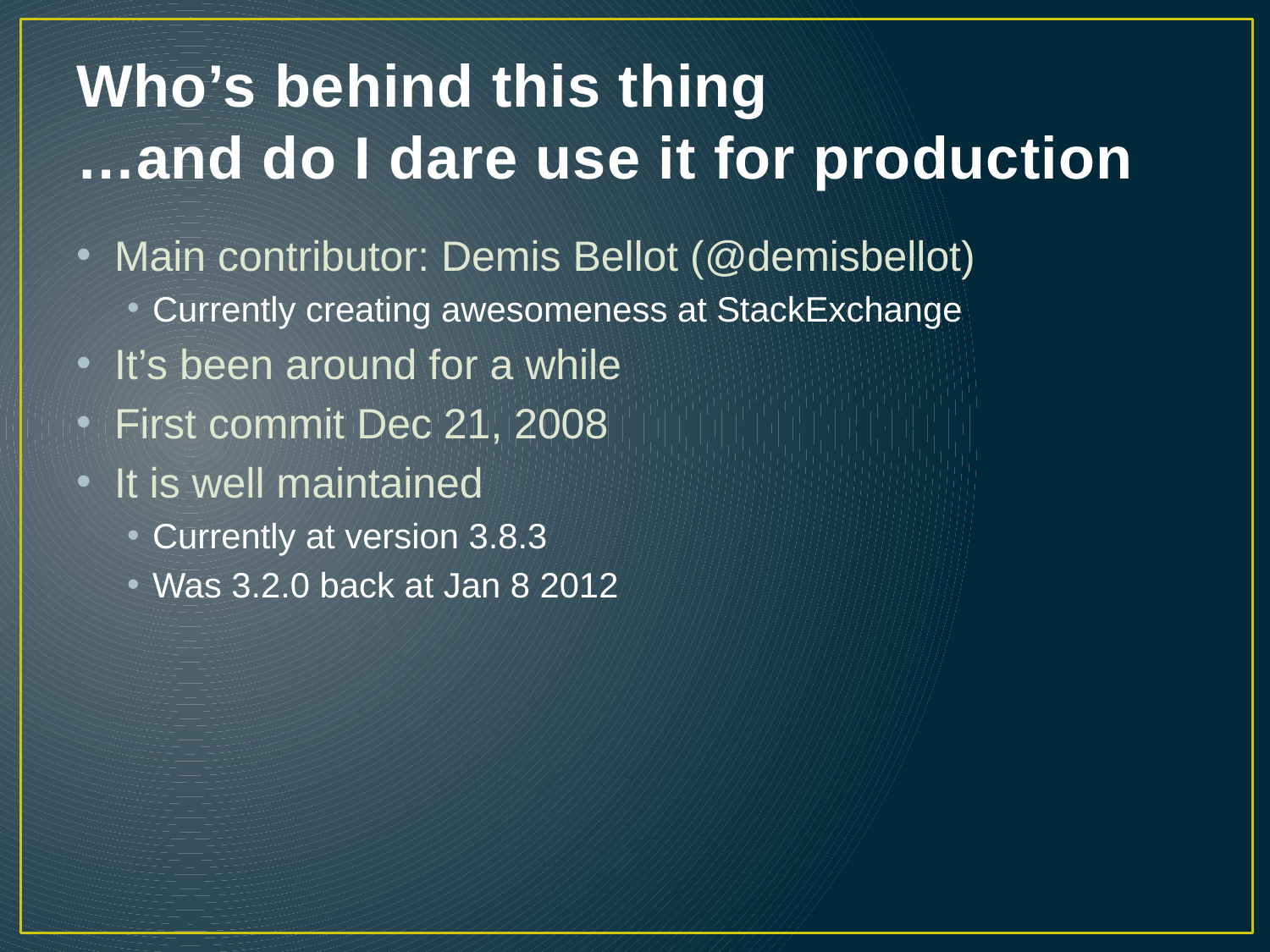

# Who’s behind this thing …and do I dare use it for production
Main contributor: Demis Bellot (@demisbellot)
Currently creating awesomeness at StackExchange
It’s been around for a while
First commit Dec 21, 2008
It is well maintained
Currently at version 3.8.3
Was 3.2.0 back at Jan 8 2012